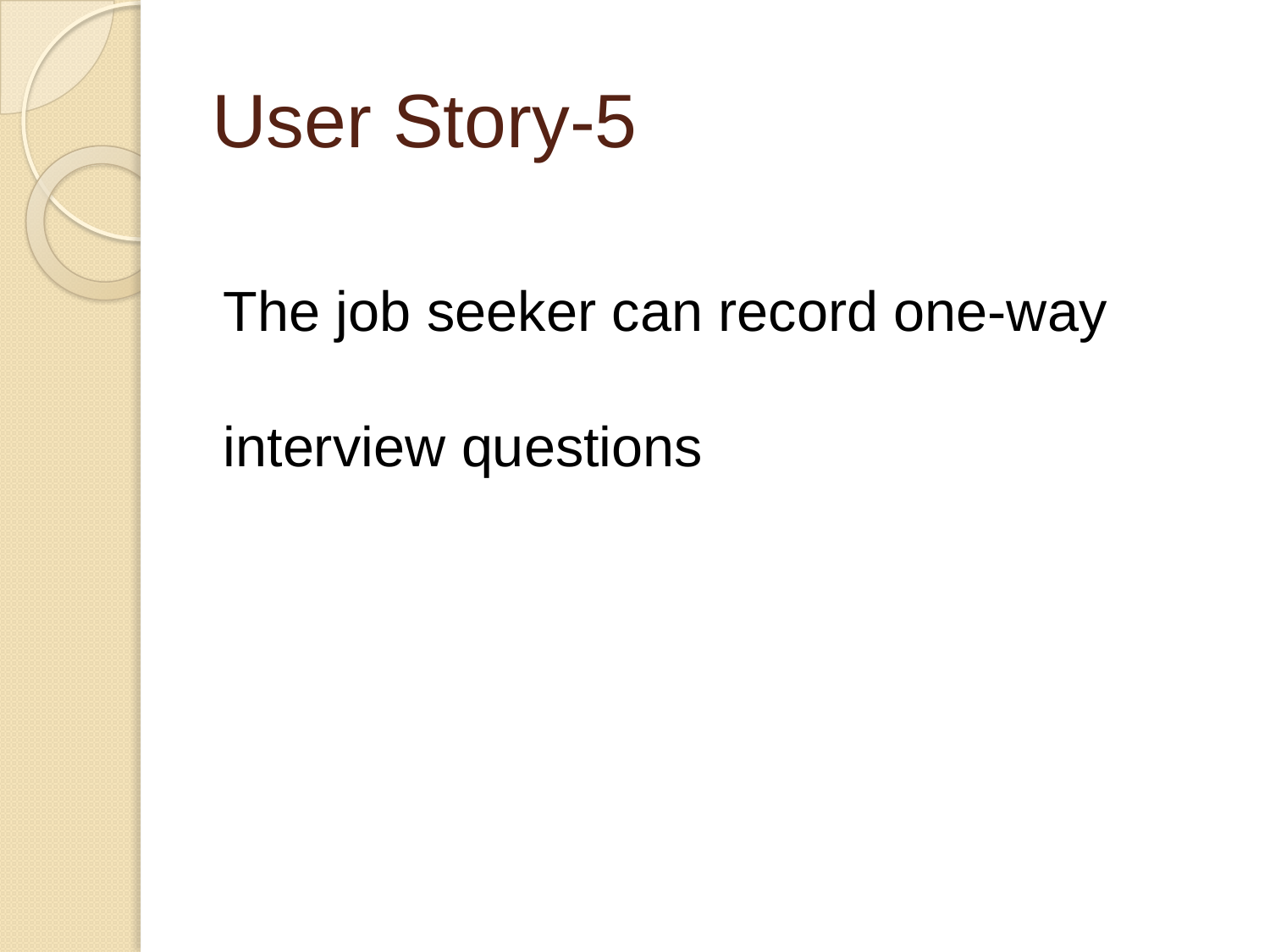

# User Story-5
The job seeker can record one-way interview questions